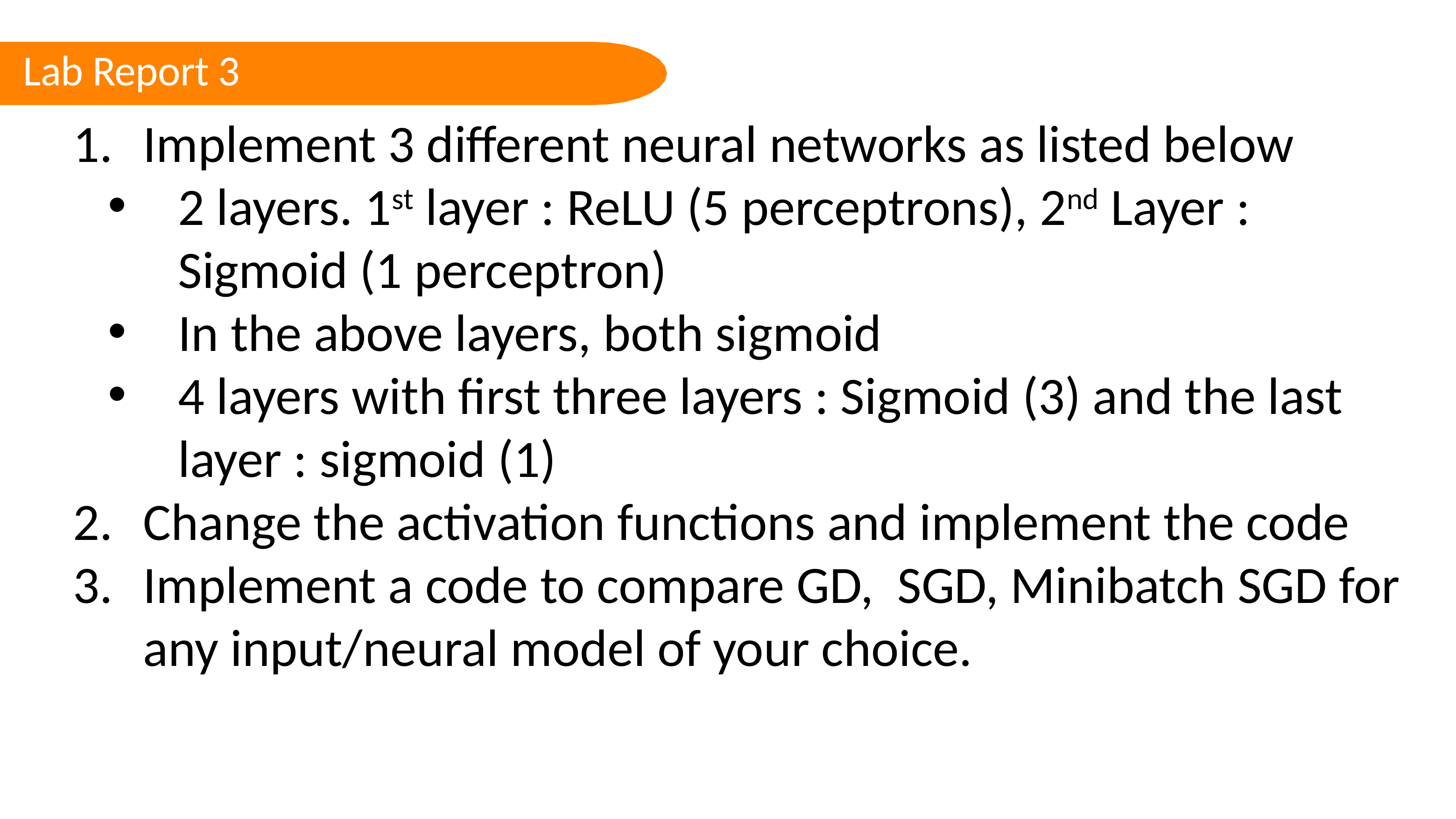

Lab Report 3
Implement 3 different neural networks as listed below
2 layers. 1st layer : ReLU (5 perceptrons), 2nd Layer : Sigmoid (1 perceptron)
In the above layers, both sigmoid
4 layers with first three layers : Sigmoid (3) and the last layer : sigmoid (1)
Change the activation functions and implement the code
Implement a code to compare GD,  SGD, Minibatch SGD for any input/neural model of your choice.